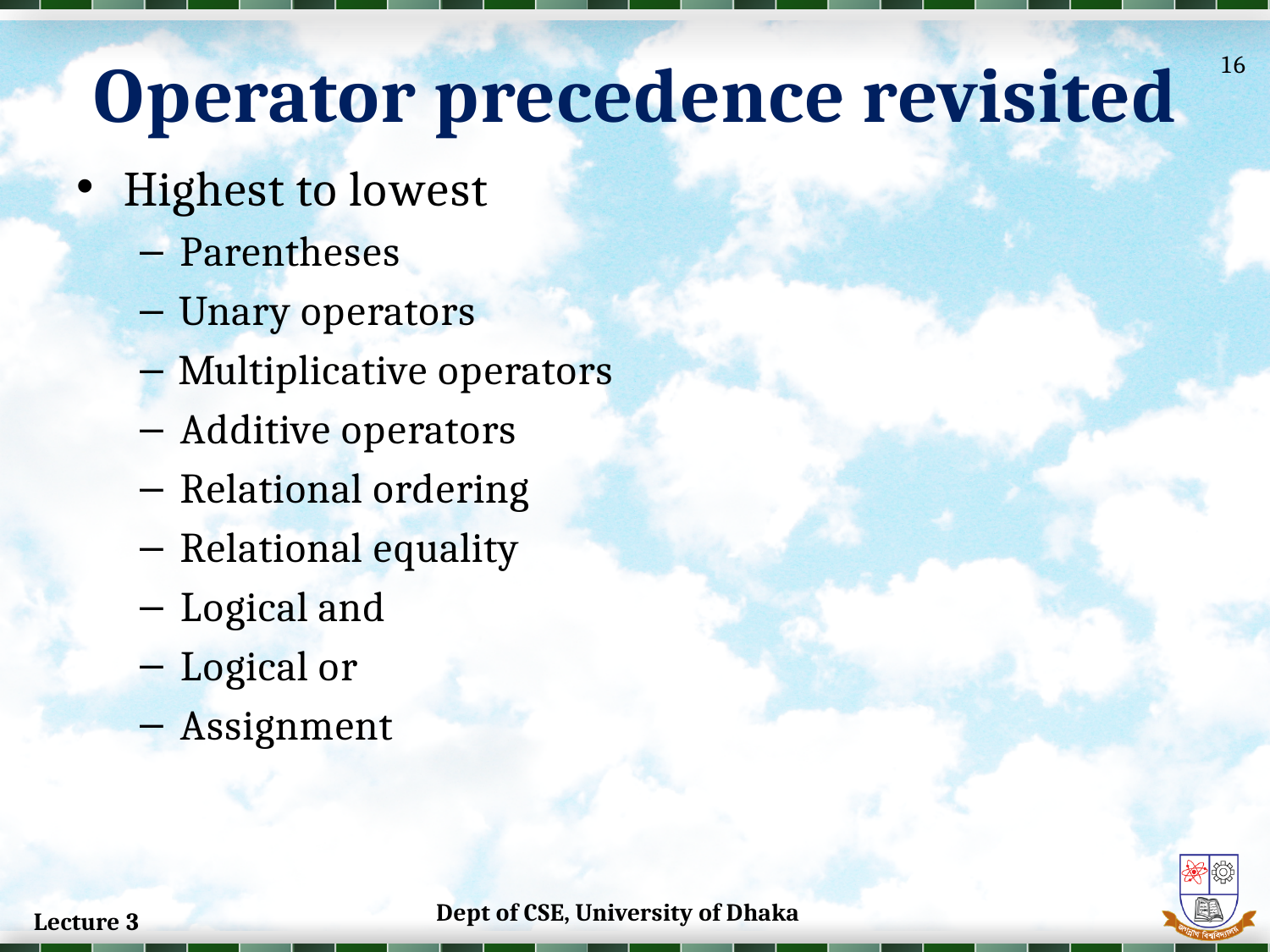

# Operator precedence revisited
16
Highest to lowest
Parentheses
Unary operators
Multiplicative operators
Additive operators
Relational ordering
Relational equality
Logical and
Logical or
Assignment
Dept of CSE, University of Dhaka